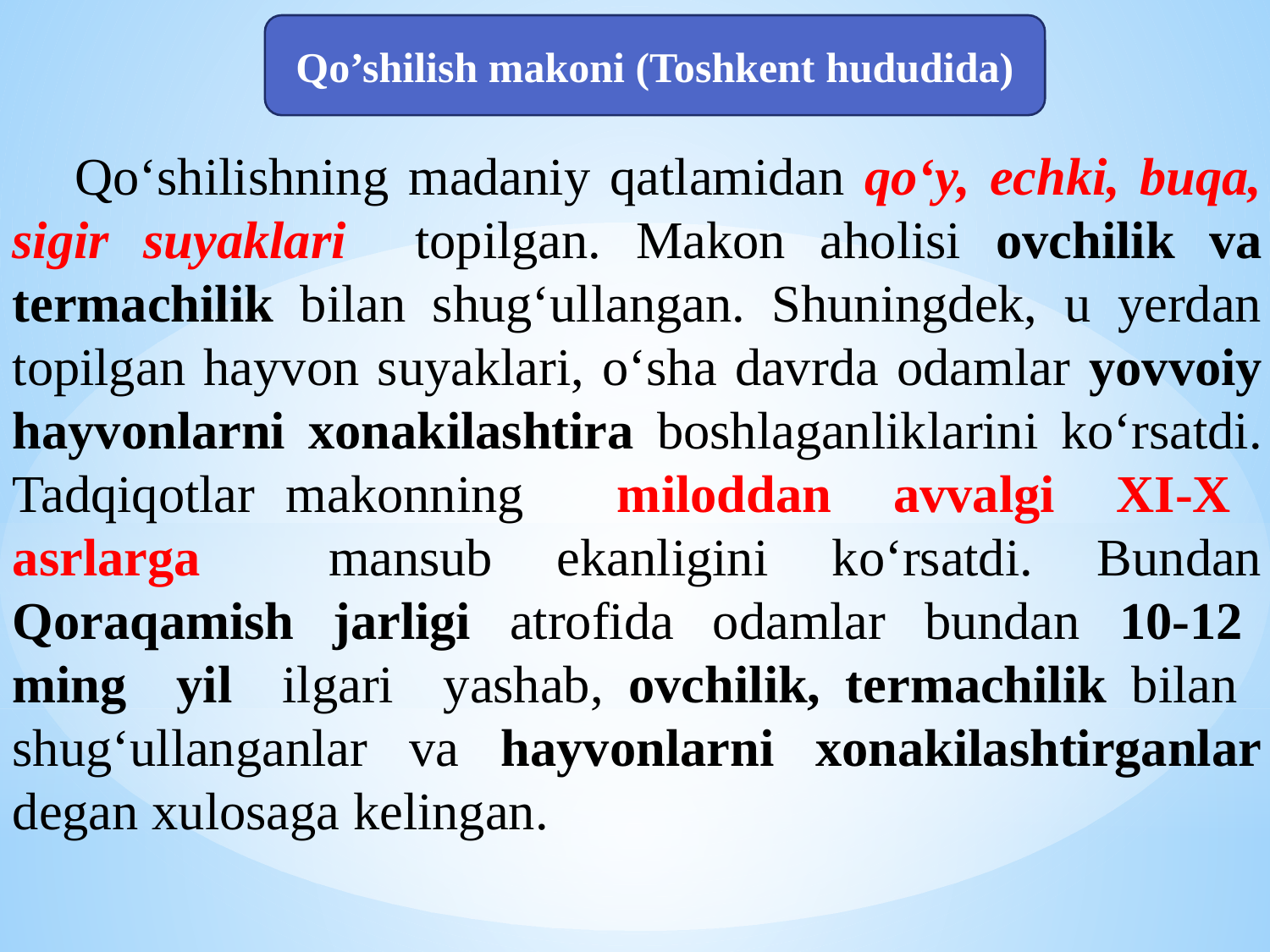

Qo’shilish makoni (Toshkent hududida)
Qo‘shilishning madaniy qatlamidan qo‘y, echki, buqa, sigir suyaklari  topilgan. Makon aholisi ovchilik va termachilik bilan shug‘ullangan. Shuningdek, u yerdan topilgan hayvon suyaklari, o‘sha davrda odamlar yovvoiy hayvonlarni xonakilashtira boshlaganliklarini ko‘rsatdi. Tadqiqotlar makonning   miloddan  avvalgi  XI-X  asrlarga  mansub ekanligini ko‘rsatdi. Bundan Qoraqamish  jarligi  atrofida  odamlar  bundan  10-12  ming  yil  ilgari  yashab, ovchilik, termachilik bilan  shug‘ullanganlar  va  hayvonlarni  xonakilashtirganlar degan xulosaga kelingan.